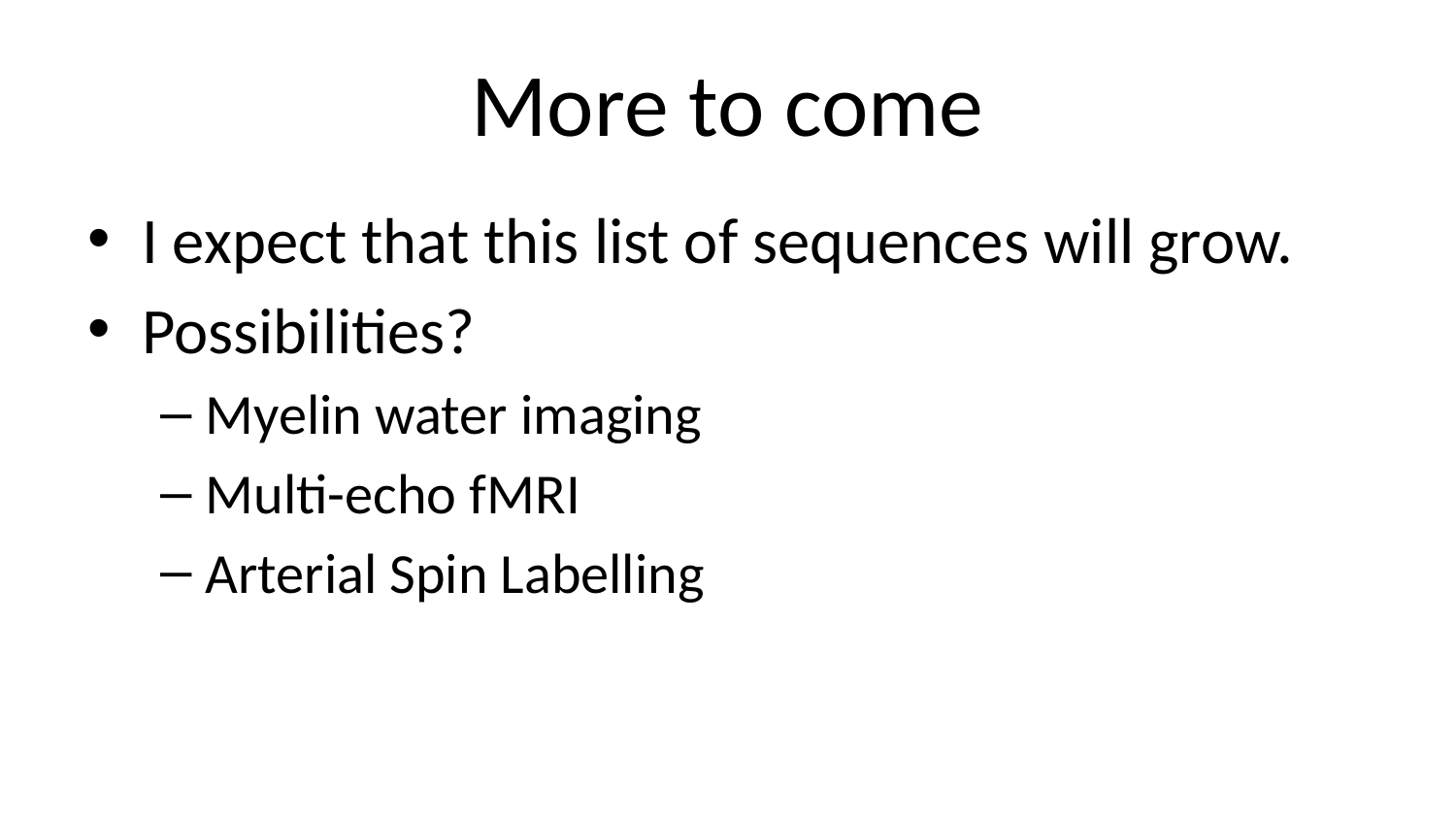

# More to come
I expect that this list of sequences will grow.
Possibilities?
Myelin water imaging
Multi-echo fMRI
Arterial Spin Labelling